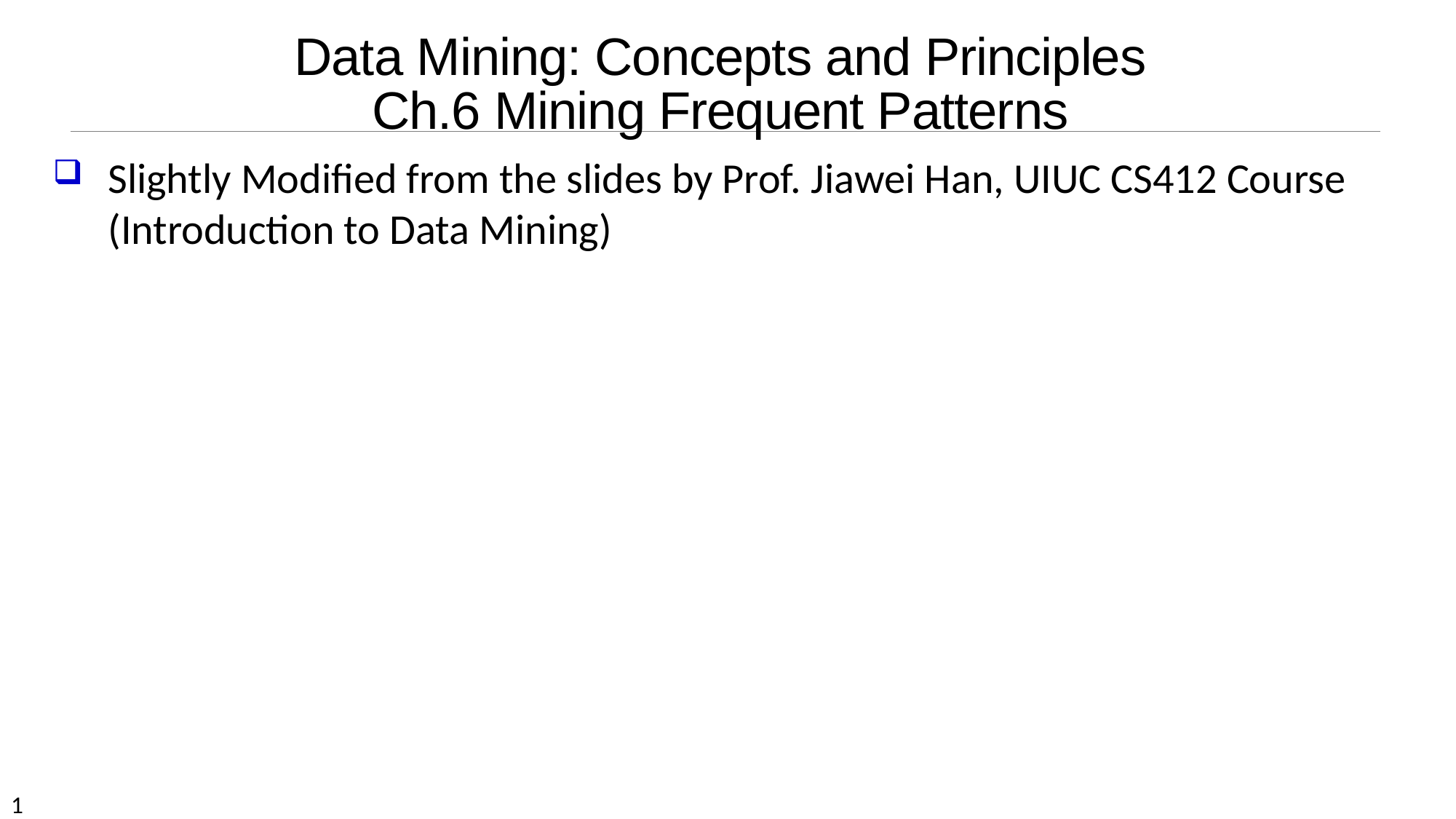

# Data Mining: Concepts and Principles Ch.6 Mining Frequent Patterns
Slightly Modified from the slides by Prof. Jiawei Han, UIUC CS412 Course (Introduction to Data Mining)